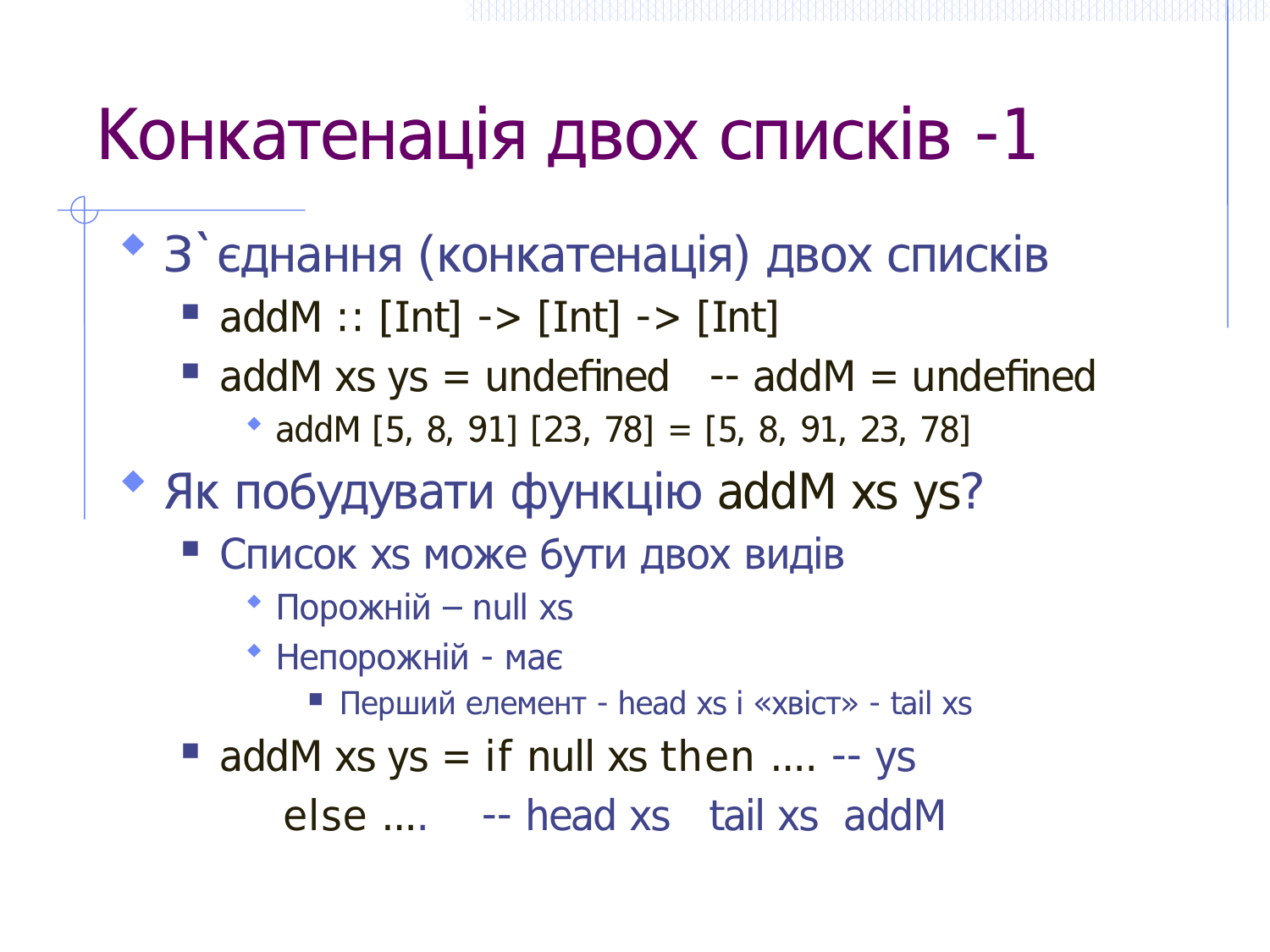

# Конкатенація двох списків -1
З`єднання (конкатенація) двох списків
addM :: [Int] -> [Int] -> [Int]
addM xs ys = undefined   -- addM = undefined
addM [5, 8, 91] [23, 78] = [5, 8, 91, 23, 78]
Як побудувати функцію addM xs ys?
Список xs може бути двох видів
Порожній – null xs
Непорожній - має
Перший елемент - head xs і «хвіст» - tail xs
addM xs ys = if null xs then …. -- ys
   else ….    -- head xs   tail xs  addM